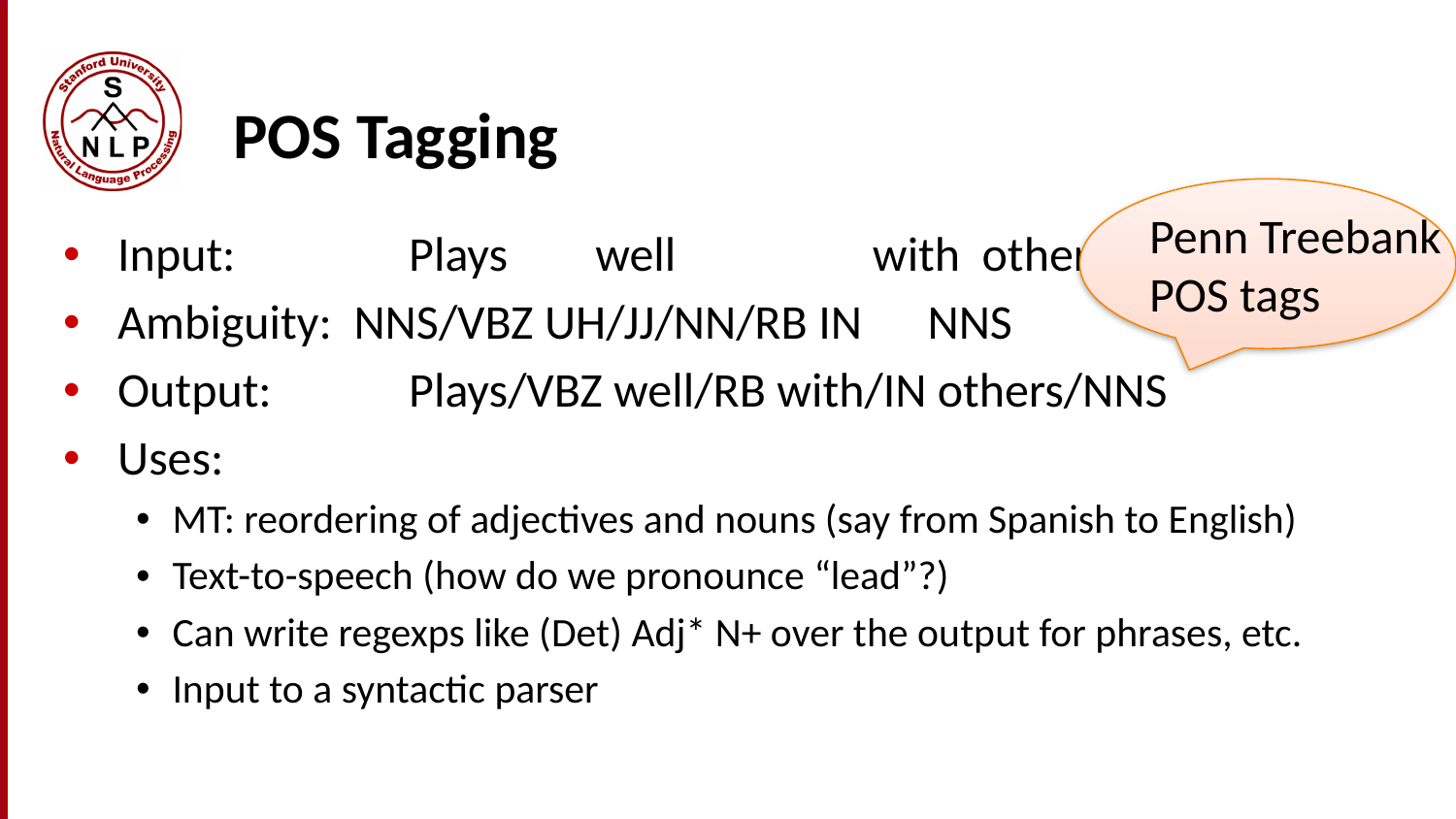

# POS Tagging
Penn Treebank
POS tags
Input:   	Plays        well                  with  others
Ambiguity:  NNS/VBZ UH/JJ/NN/RB IN      NNS
Output:	Plays/VBZ well/RB with/IN others/NNS
Uses:
MT: reordering of adjectives and nouns (say from Spanish to English)
Text-to-speech (how do we pronounce “lead”?)
Can write regexps like (Det) Adj* N+ over the output for phrases, etc.
Input to a syntactic parser